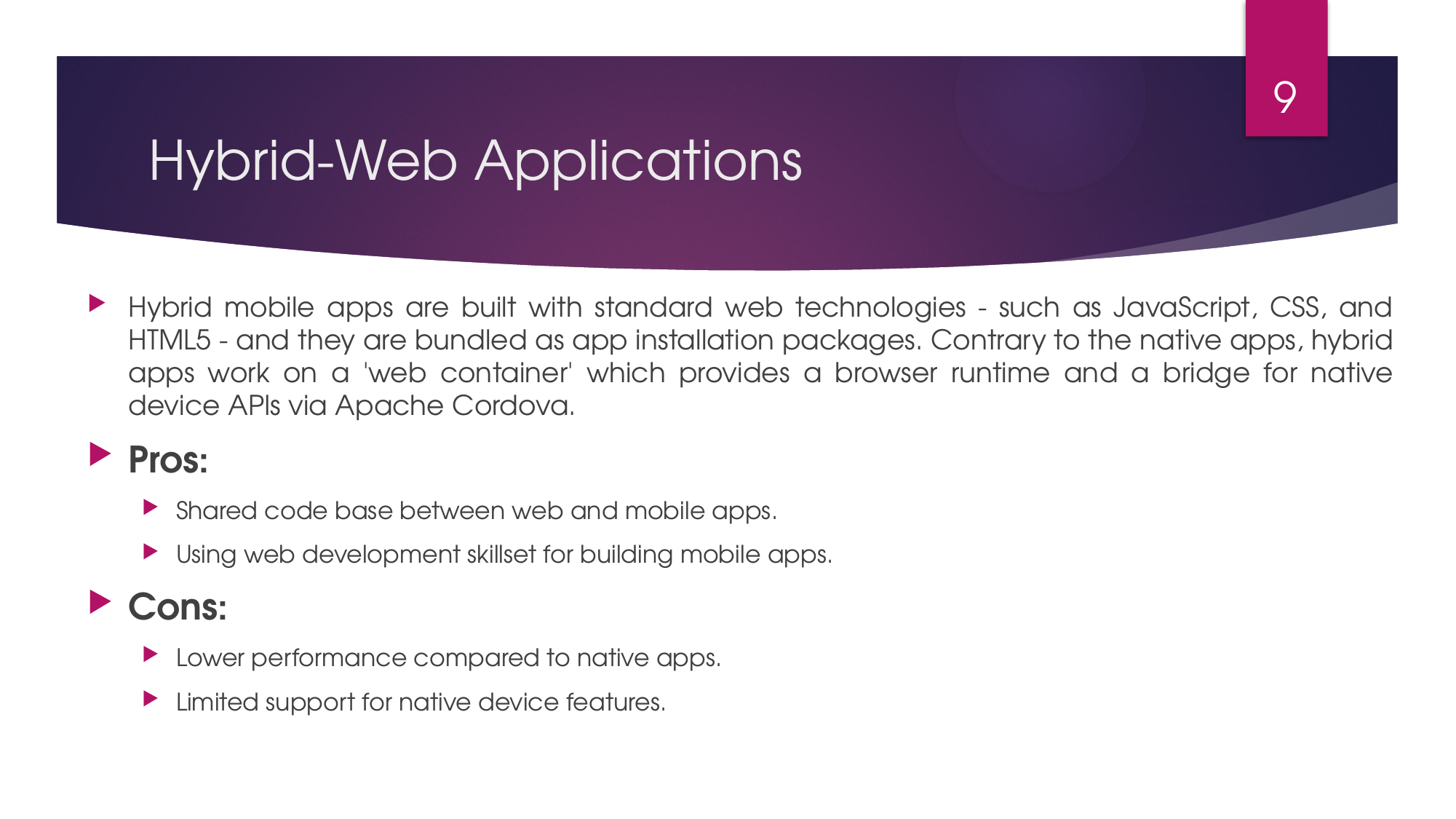

9
# Hybrid-Web Applications
Hybrid mobile apps are built with standard web technologies - such as JavaScript, CSS, and HTML5 - and they are bundled as app installation packages. Contrary to the native apps, hybrid apps work on a 'web container' which provides a browser runtime and a bridge for native device APIs via Apache Cordova.
Pros:
Shared code base between web and mobile apps.
Using web development skillset for building mobile apps.
Cons:
Lower performance compared to native apps.
Limited support for native device features.